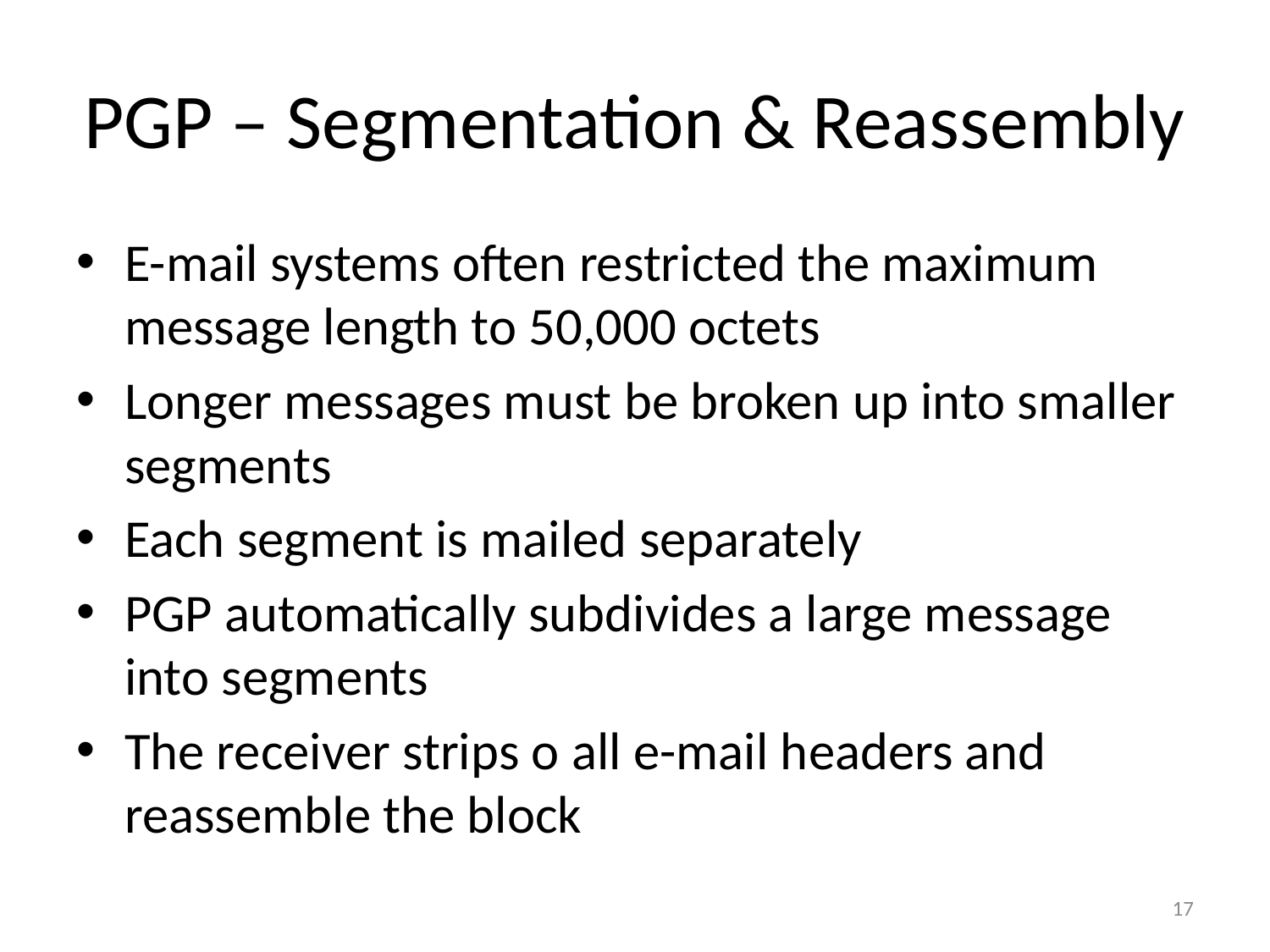

# PGP – Segmentation & Reassembly
E-mail systems often restricted the maximum message length to 50,000 octets
Longer messages must be broken up into smaller segments
Each segment is mailed separately
PGP automatically subdivides a large message into segments
The receiver strips o all e-mail headers and reassemble the block
17